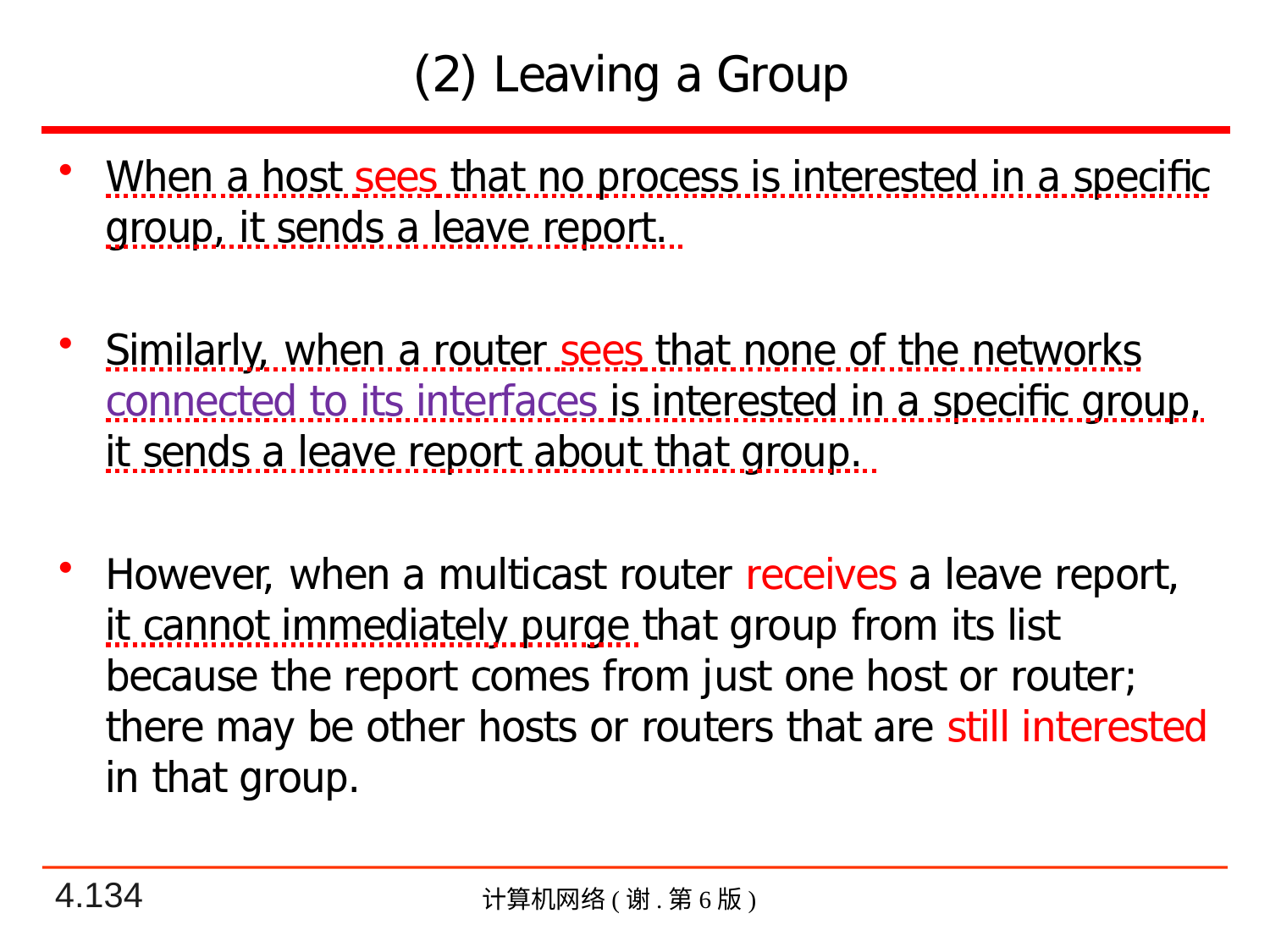

# (2) Leaving a Group
When a host sees that no process is interested in a specific group, it sends a leave report.

Similarly, when a router sees that none of the networks connected to its interfaces is interested in a specific group, it sends a leave report about that group.

However, when a multicast router receives a leave report, it cannot immediately purge that group from its list because the report comes from just one host or router; there may be other hosts or routers that are still interested in that group.